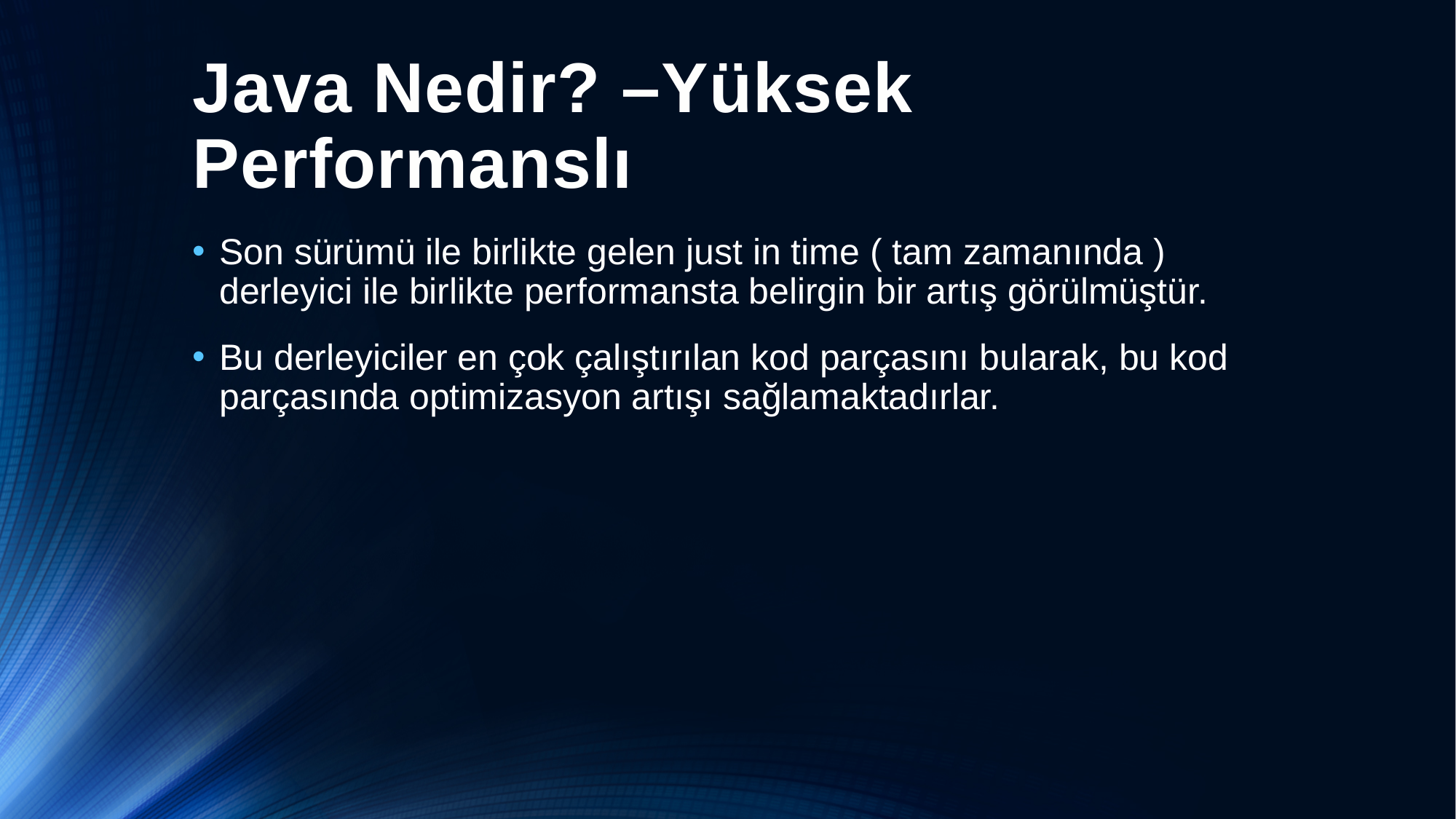

# Java Nedir? –Yüksek Performanslı
Son sürümü ile birlikte gelen just in time ( tam zamanında ) derleyici ile birlikte performansta belirgin bir artış görülmüştür.
Bu derleyiciler en çok çalıştırılan kod parçasını bularak, bu kod parçasında optimizasyon artışı sağlamaktadırlar.